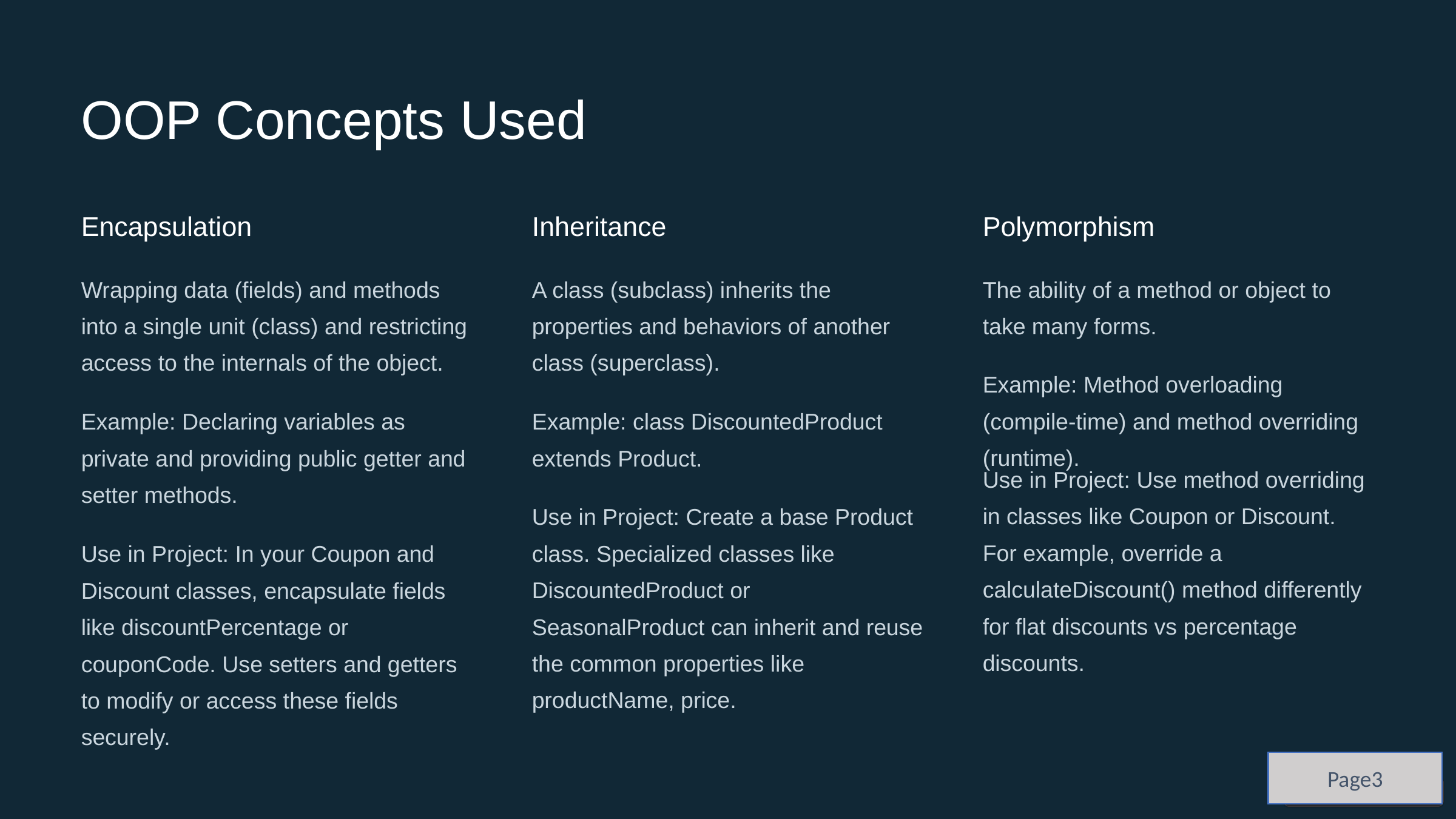

OOP Concepts Used
Encapsulation
Inheritance
Polymorphism
Wrapping data (fields) and methods into a single unit (class) and restricting access to the internals of the object.
A class (subclass) inherits the properties and behaviors of another class (superclass).
The ability of a method or object to take many forms.
Example: Method overloading (compile-time) and method overriding (runtime).
Example: Declaring variables as private and providing public getter and setter methods.
Example: class DiscountedProduct extends Product.
Use in Project: Use method overriding in classes like Coupon or Discount. For example, override a calculateDiscount() method differently for flat discounts vs percentage discounts.
Use in Project: Create a base Product class. Specialized classes like DiscountedProduct or SeasonalProduct can inherit and reuse the common properties like productName, price.
Use in Project: In your Coupon and Discount classes, encapsulate fields like discountPercentage or couponCode. Use setters and getters to modify or access these fields securely.
Page3